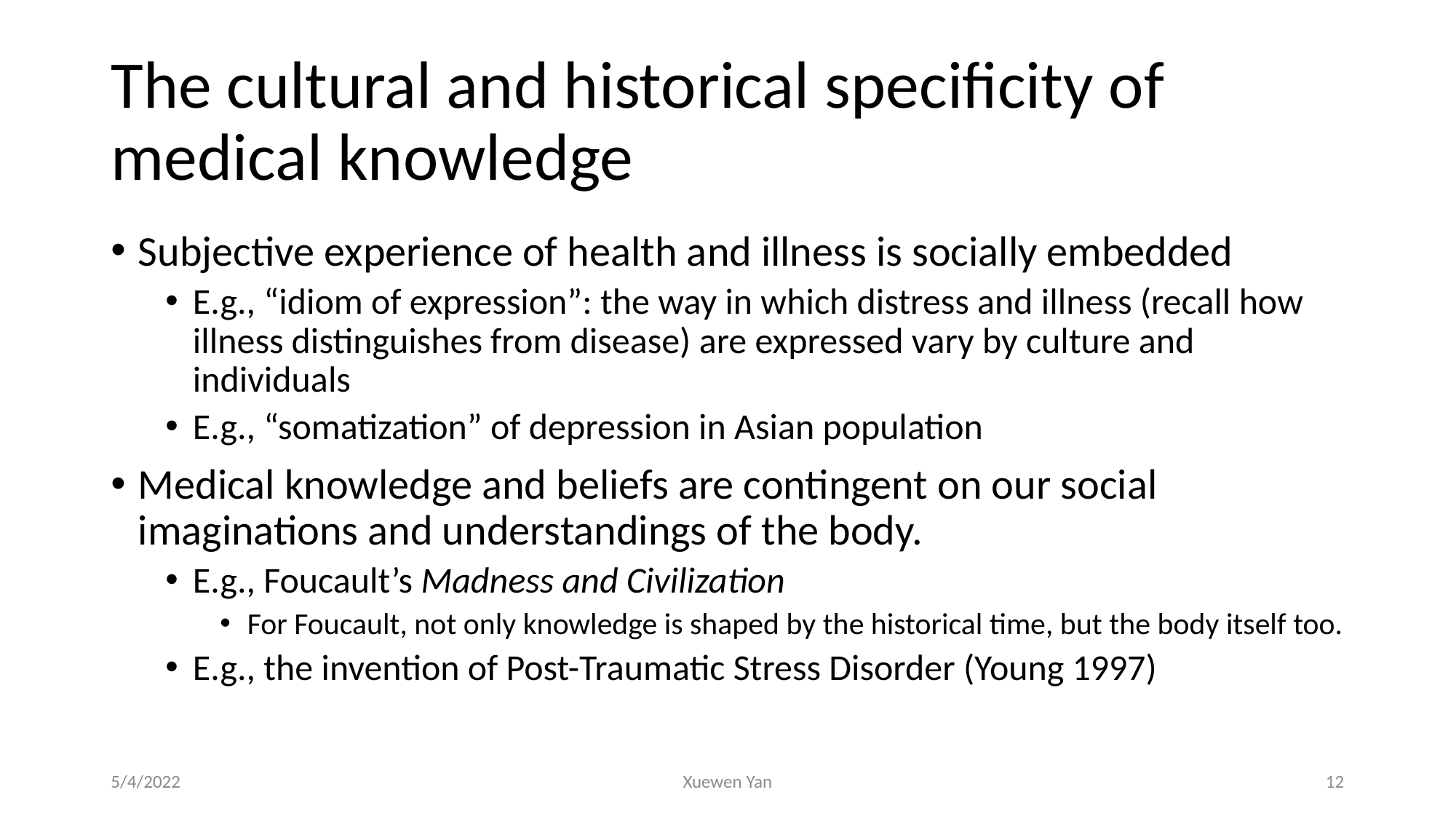

# The cultural and historical specificity of medical knowledge
Subjective experience of health and illness is socially embedded
E.g., “idiom of expression”: the way in which distress and illness (recall how illness distinguishes from disease) are expressed vary by culture and individuals
E.g., “somatization” of depression in Asian population
Medical knowledge and beliefs are contingent on our social imaginations and understandings of the body.
E.g., Foucault’s Madness and Civilization
For Foucault, not only knowledge is shaped by the historical time, but the body itself too.
E.g., the invention of Post-Traumatic Stress Disorder (Young 1997)
5/4/2022
Xuewen Yan
12